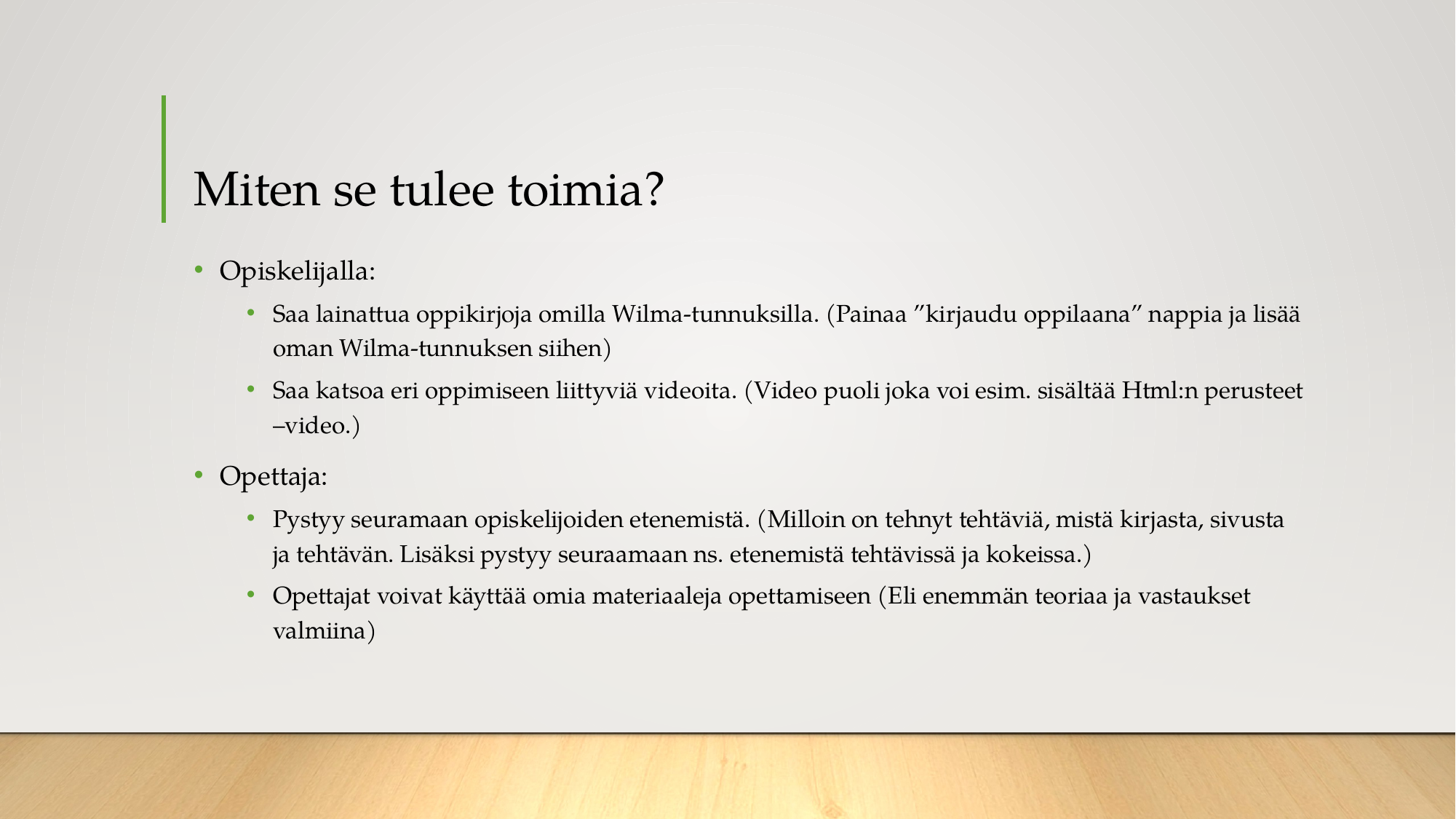

# Miten se tulee toimia?
Opiskelijalla:
Saa lainattua oppikirjoja omilla Wilma-tunnuksilla. (Painaa ”kirjaudu oppilaana” nappia ja lisää oman Wilma-tunnuksen siihen)
Saa katsoa eri oppimiseen liittyviä videoita. (Video puoli joka voi esim. sisältää Html:n perusteet –video.)
Opettaja:
Pystyy seuramaan opiskelijoiden etenemistä. (Milloin on tehnyt tehtäviä, mistä kirjasta, sivusta ja tehtävän. Lisäksi pystyy seuraamaan ns. etenemistä tehtävissä ja kokeissa.)
Opettajat voivat käyttää omia materiaaleja opettamiseen (Eli enemmän teoriaa ja vastaukset valmiina)